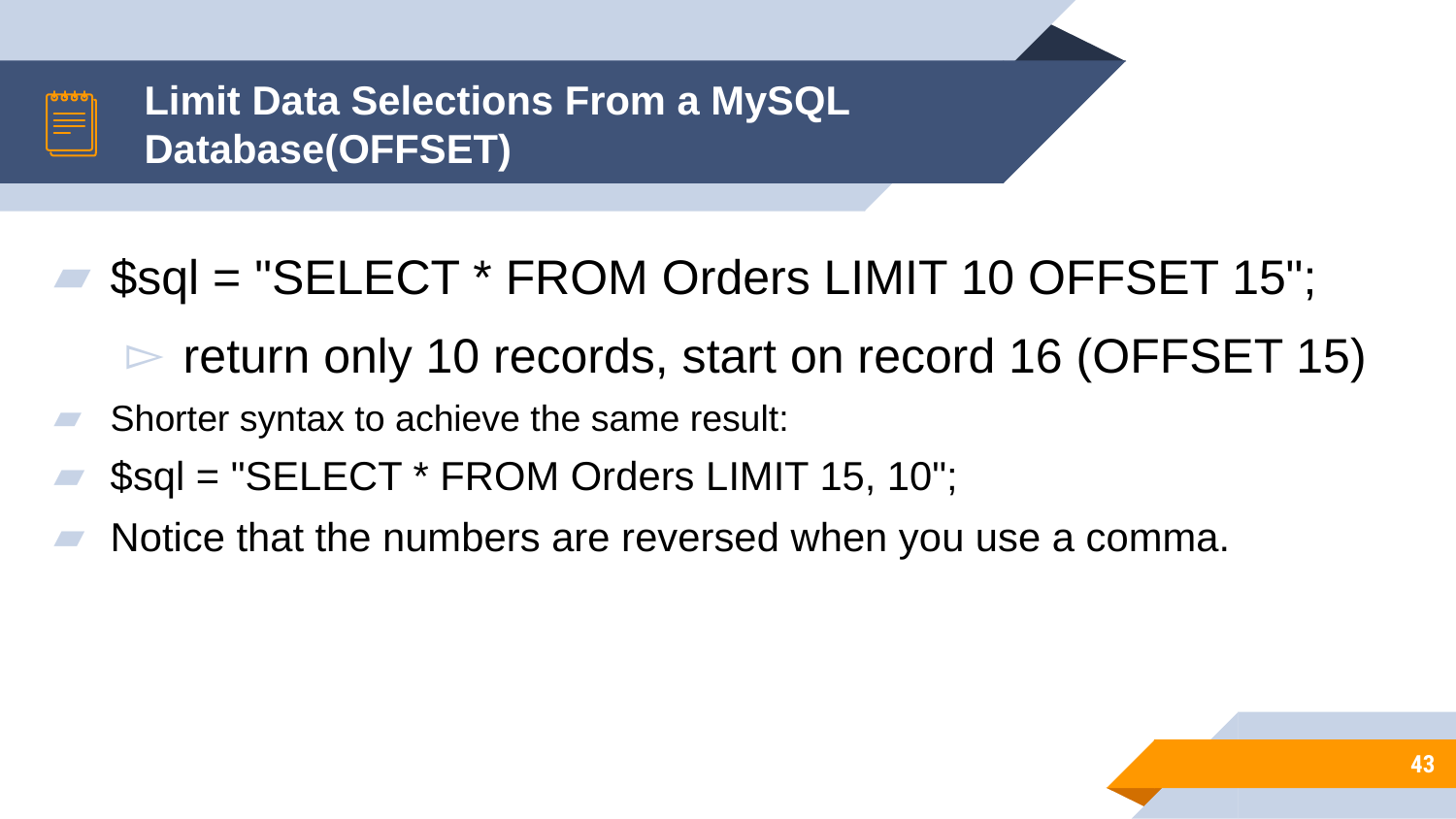

# Limit Data Selections From a MySQL Database(OFFSET)

$sql = "SELECT * FROM Orders LIMIT 10 OFFSET 15";
return only 10 records, start on record 16 (OFFSET 15)
Shorter syntax to achieve the same result:
$sql = "SELECT * FROM Orders LIMIT 15, 10";
Notice that the numbers are reversed when you use a comma.
43